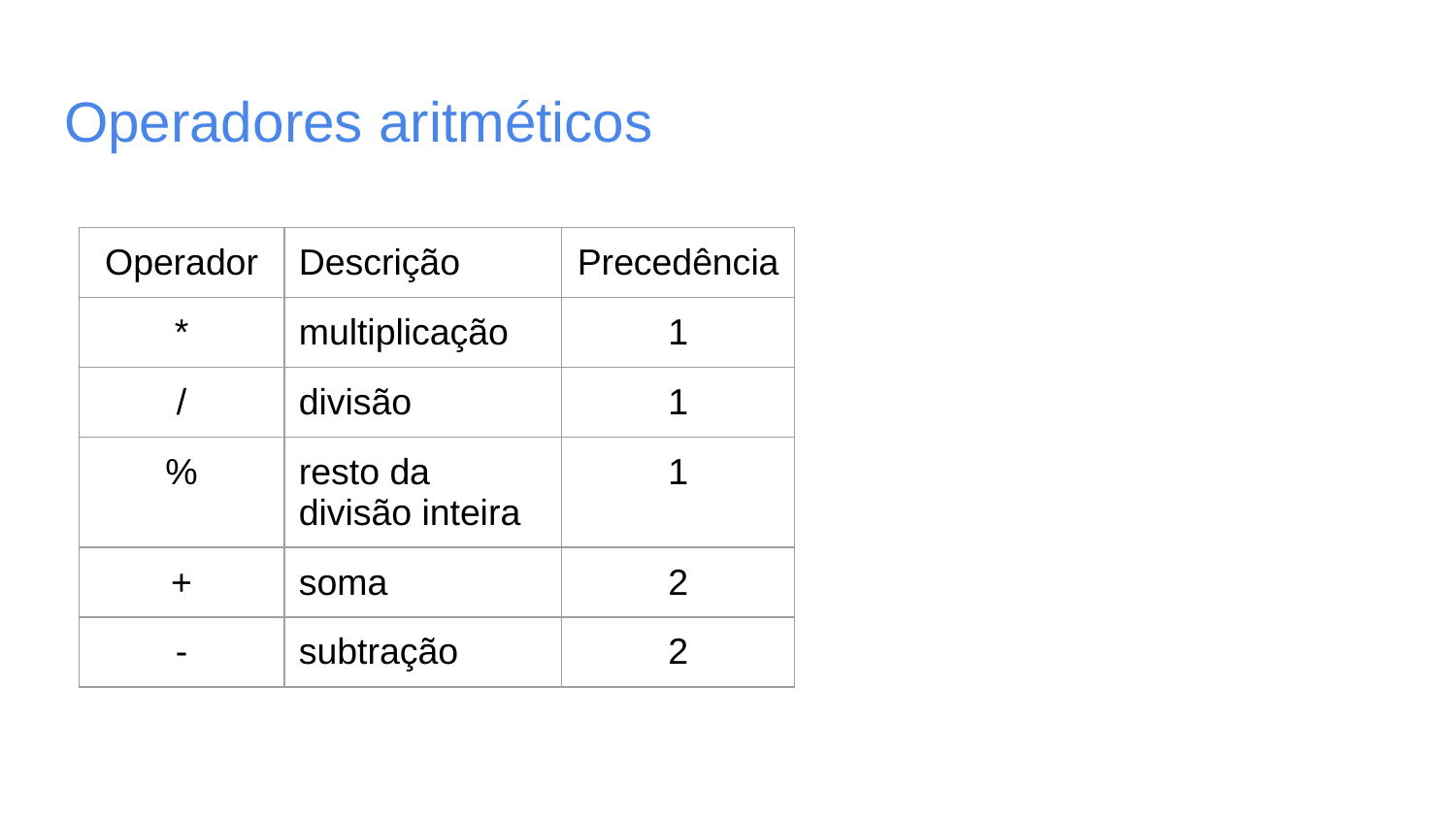

# Operadores aritméticos
| Operador | Descrição | Precedência |
| --- | --- | --- |
| \* | multiplicação | 1 |
| / | divisão | 1 |
| % | resto da divisão inteira | 1 |
| + | soma | 2 |
| - | subtração | 2 |